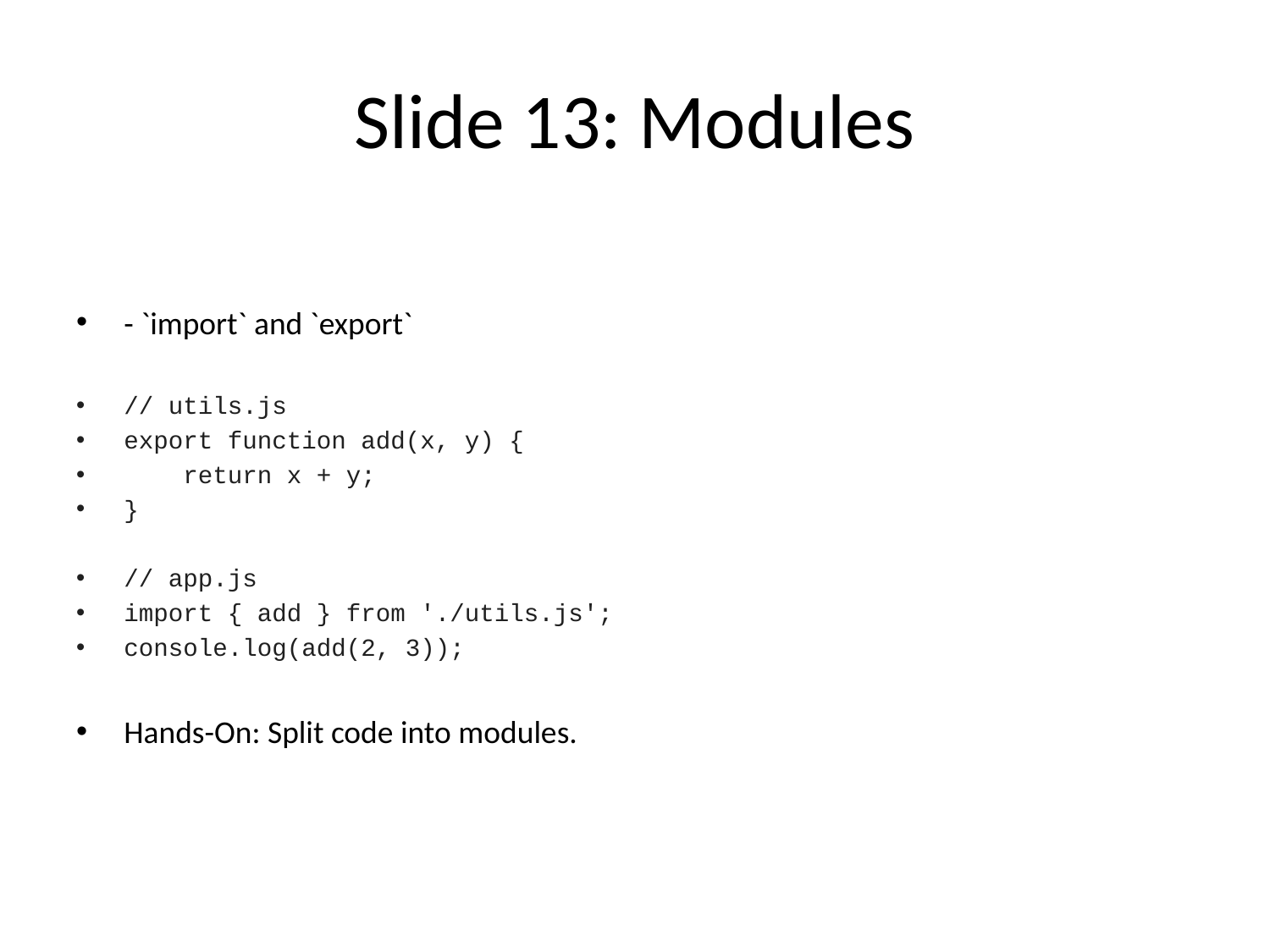

# Slide 13: Modules

- `import` and `export`

// utils.js
export function add(x, y) {
    return x + y;
}

// app.js
import { add } from './utils.js';
console.log(add(2, 3));

Hands-On: Split code into modules.